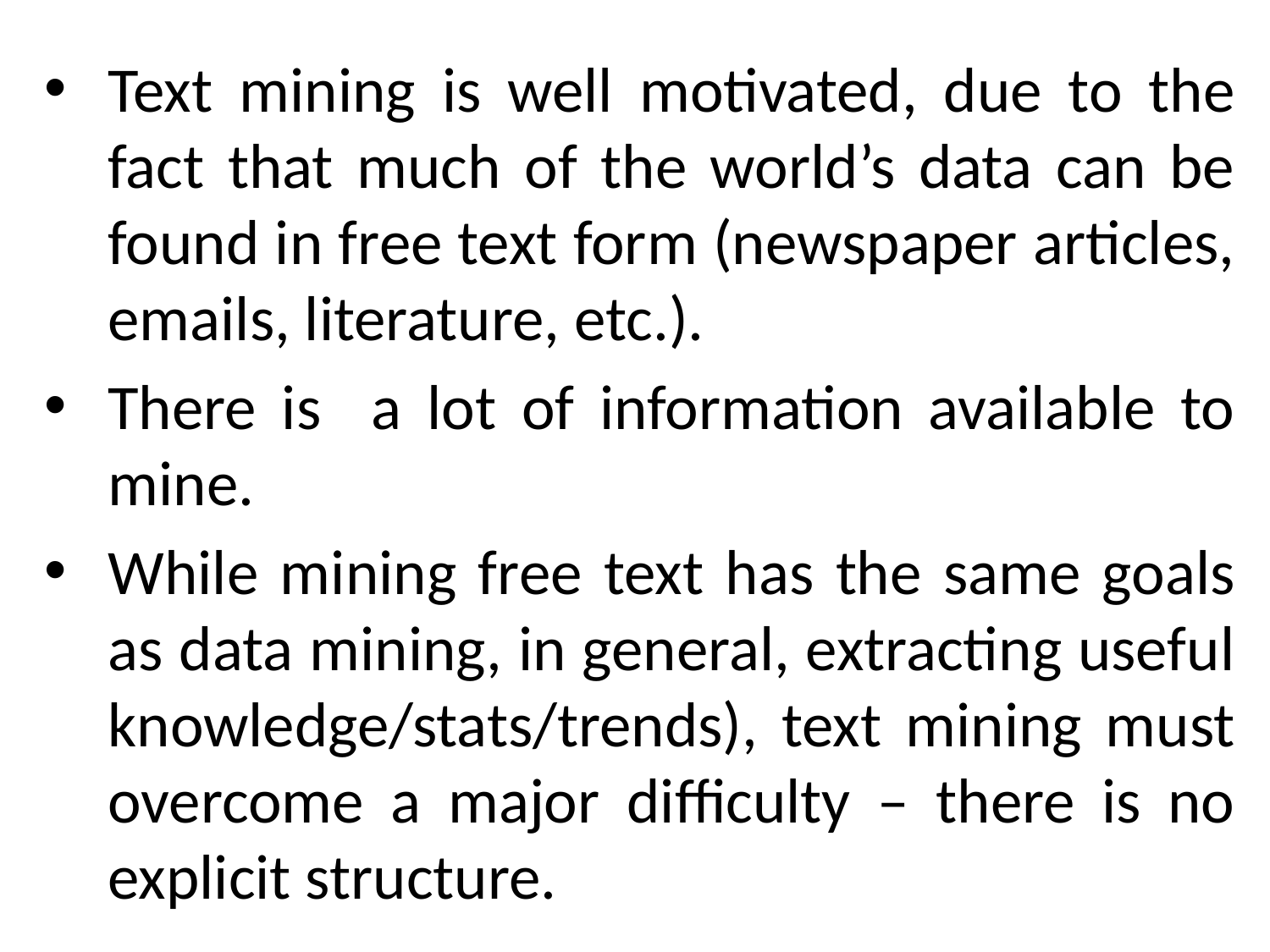

Text mining is well motivated, due to the fact that much of the world’s data can be found in free text form (newspaper articles, emails, literature, etc.).
There is  a lot of information available to mine.
While mining free text has the same goals as data mining, in general, extracting useful knowledge/stats/trends), text mining must overcome a major difficulty – there is no explicit structure.